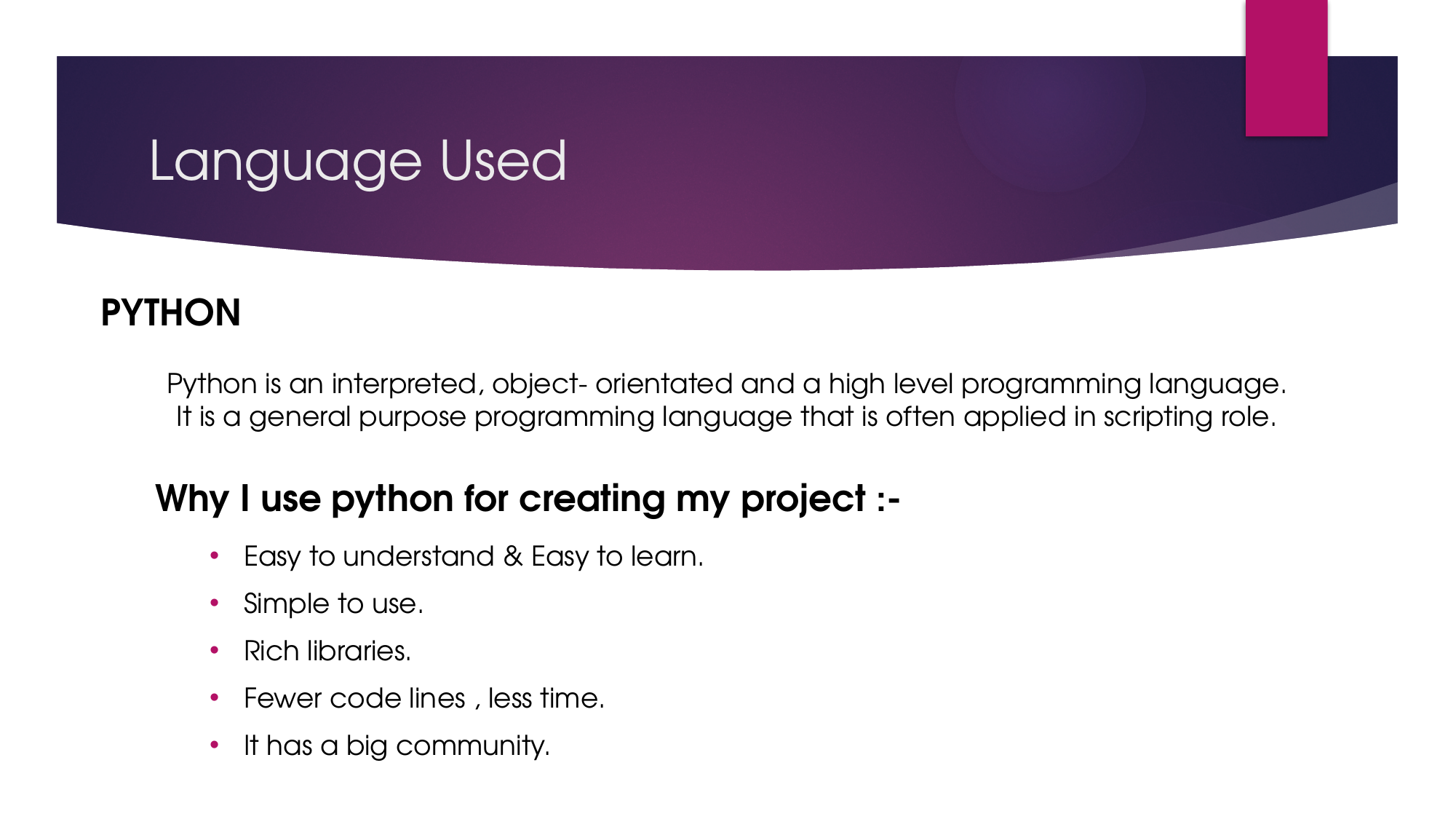

# Language Used
PYTHON

Python is an interpreted, object- orientated and a high level programming language.
It is a general purpose programming language that is often applied in scripting role.

Why I use python for creating my project :-

Easy to understand & Easy to learn.
Simple to use.
Rich libraries.
Fewer code lines , less time.
It has a big community.